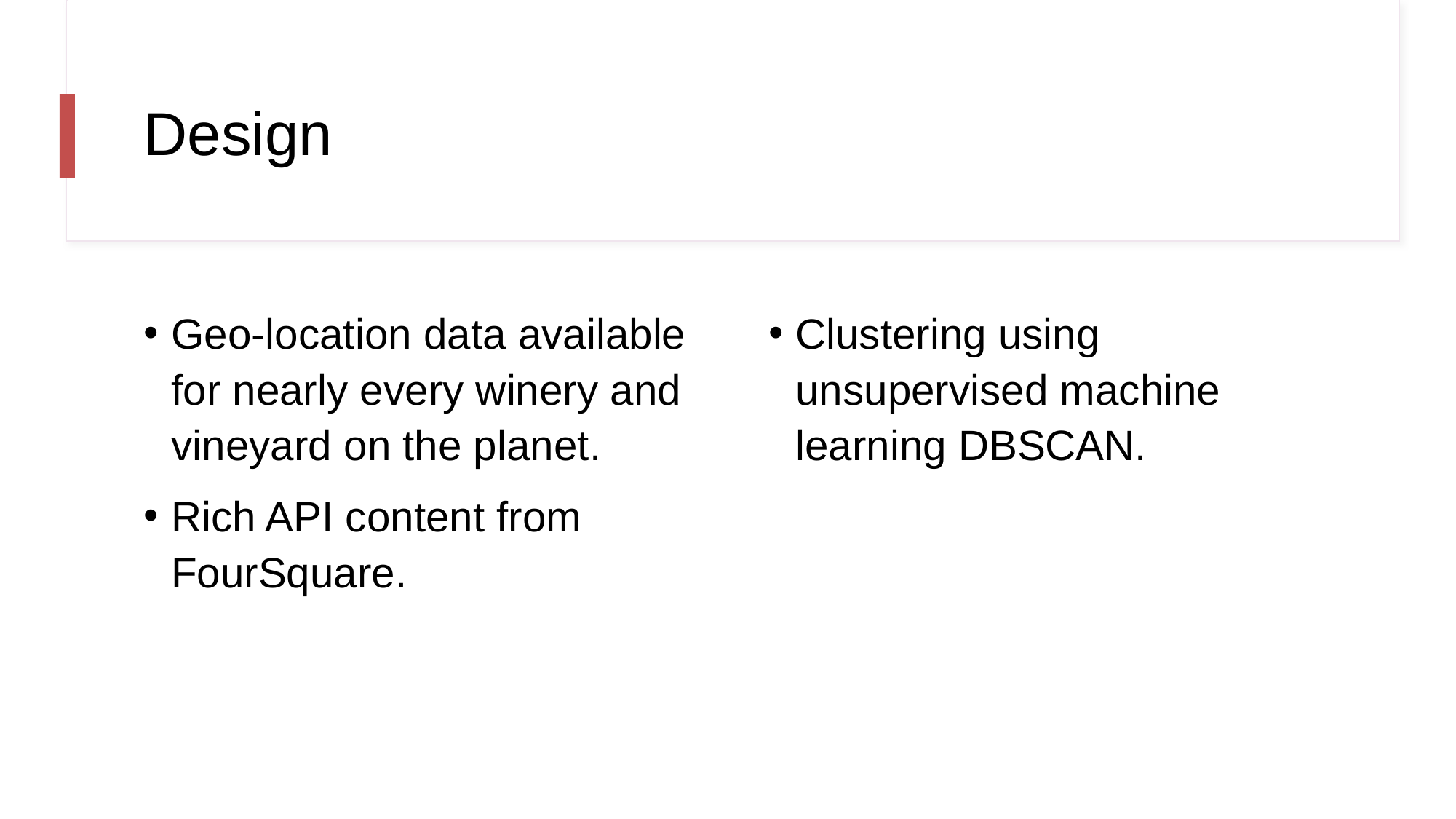

# Design
Geo-location data available for nearly every winery and vineyard on the planet.
Rich API content from FourSquare.

Clustering using unsupervised machine learning DBSCAN.